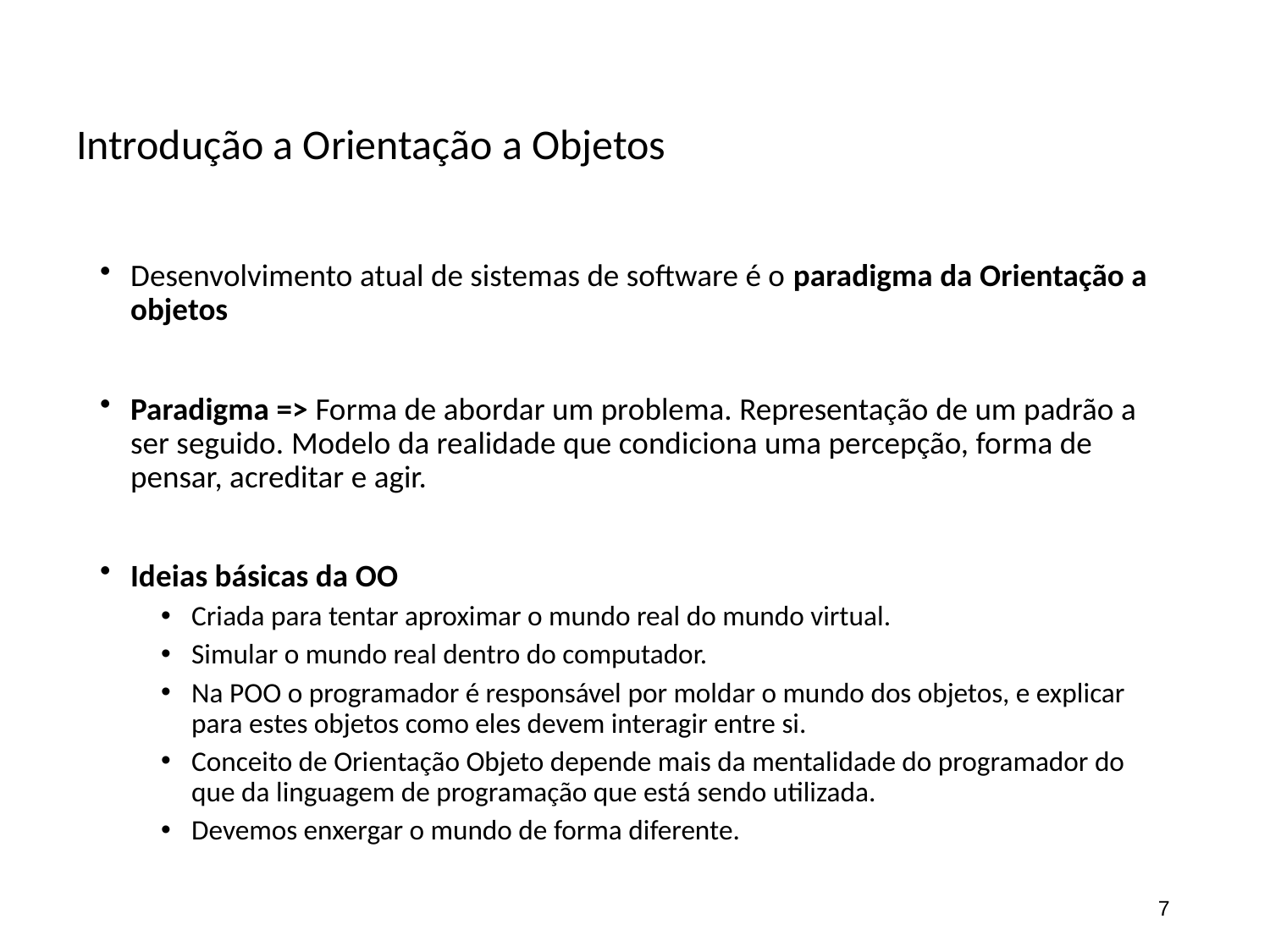

# Introdução a Orientação a Objetos
Desenvolvimento atual de sistemas de software é o paradigma da Orientação a objetos

Paradigma => Forma de abordar um problema. Representação de um padrão a ser seguido. Modelo da realidade que condiciona uma percepção, forma de pensar, acreditar e agir.

Ideias básicas da OO
Criada para tentar aproximar o mundo real do mundo virtual.
Simular o mundo real dentro do computador.
Na POO o programador é responsável por moldar o mundo dos objetos, e explicar para estes objetos como eles devem interagir entre si.
Conceito de Orientação Objeto depende mais da mentalidade do programador do que da linguagem de programação que está sendo utilizada.
Devemos enxergar o mundo de forma diferente.

7